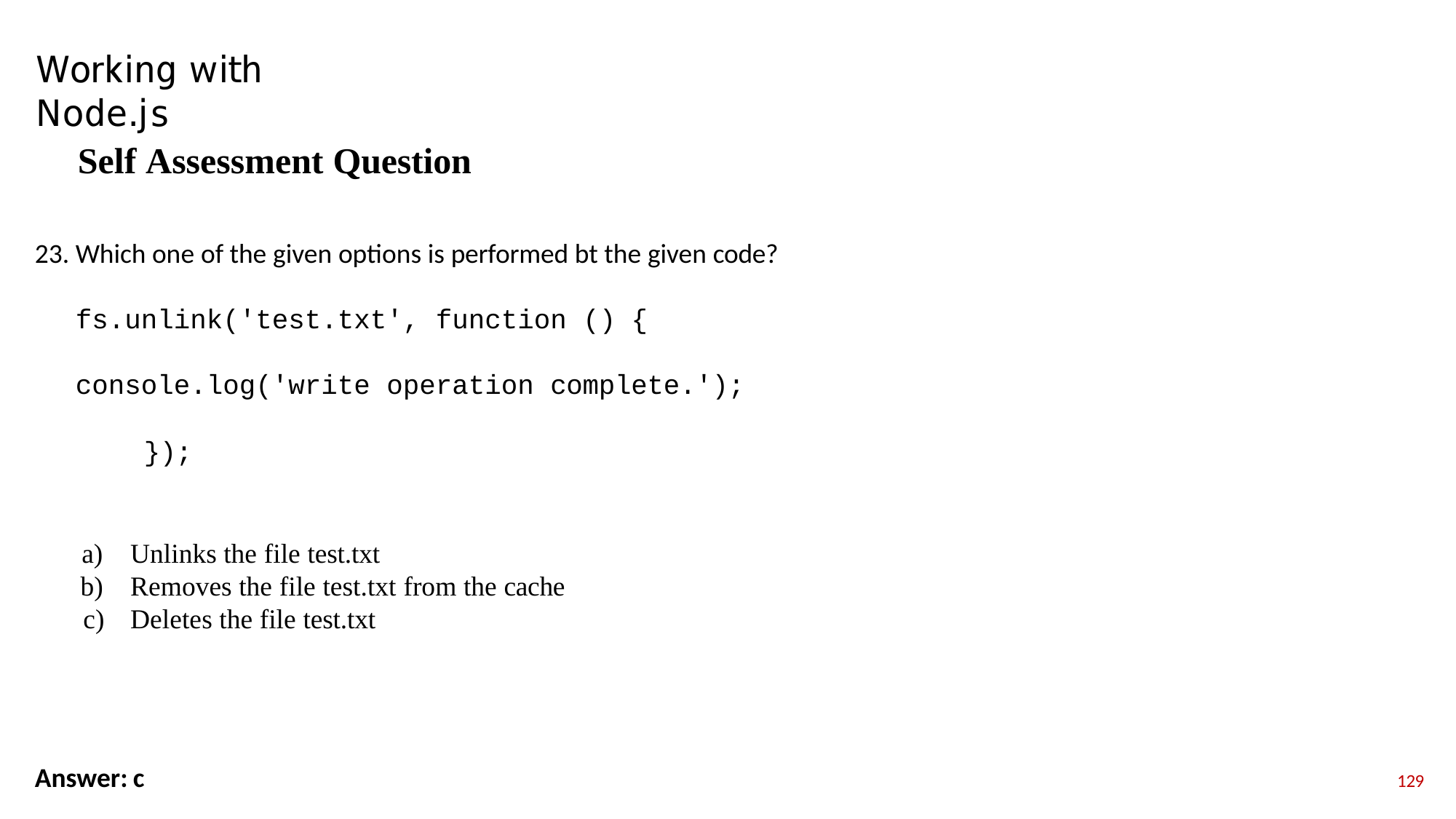

# Working with Node.js
Self Assessment Question
Which one of the given options is performed bt the given code? 	fs.unlink('test.txt', function () { 	console.log('write operation complete.');

});

Unlinks the file test.txt
Removes the file test.txt from the cache
Deletes the file test.txt
Answer: c
129